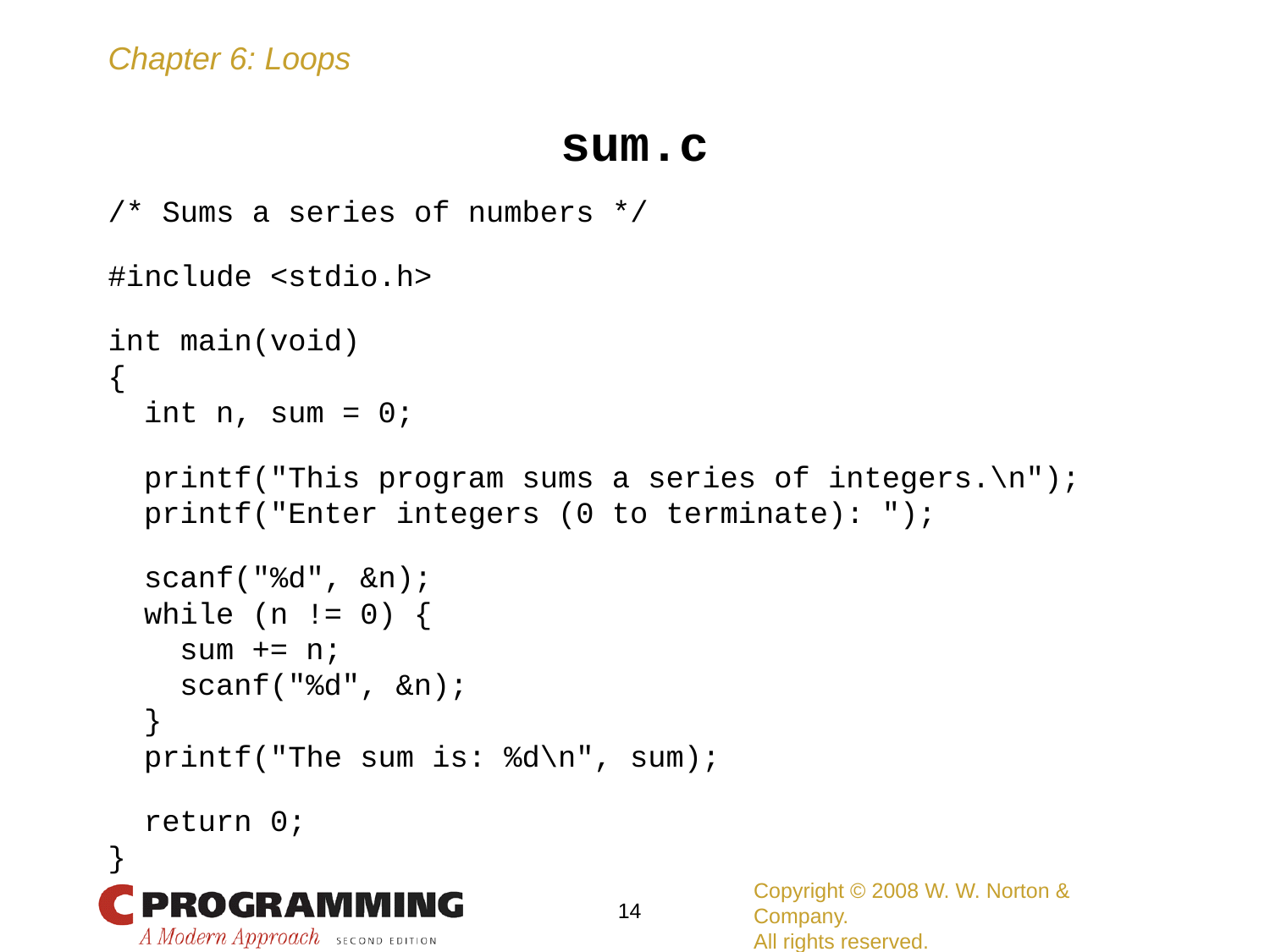

sum.c

/* Sums a series of numbers */

#include <stdio.h>

int main(void)
{
  int n, sum = 0;

  printf("This program sums a series of integers.\n");
  printf("Enter integers (0 to terminate): ");

  scanf("%d", &n);
  while (n != 0) {
    sum += n;
    scanf("%d", &n);
  }
  printf("The sum is: %d\n", sum);

  return 0;
}

Copyright © 2008 W. W. Norton & Company.
All rights reserved.
14